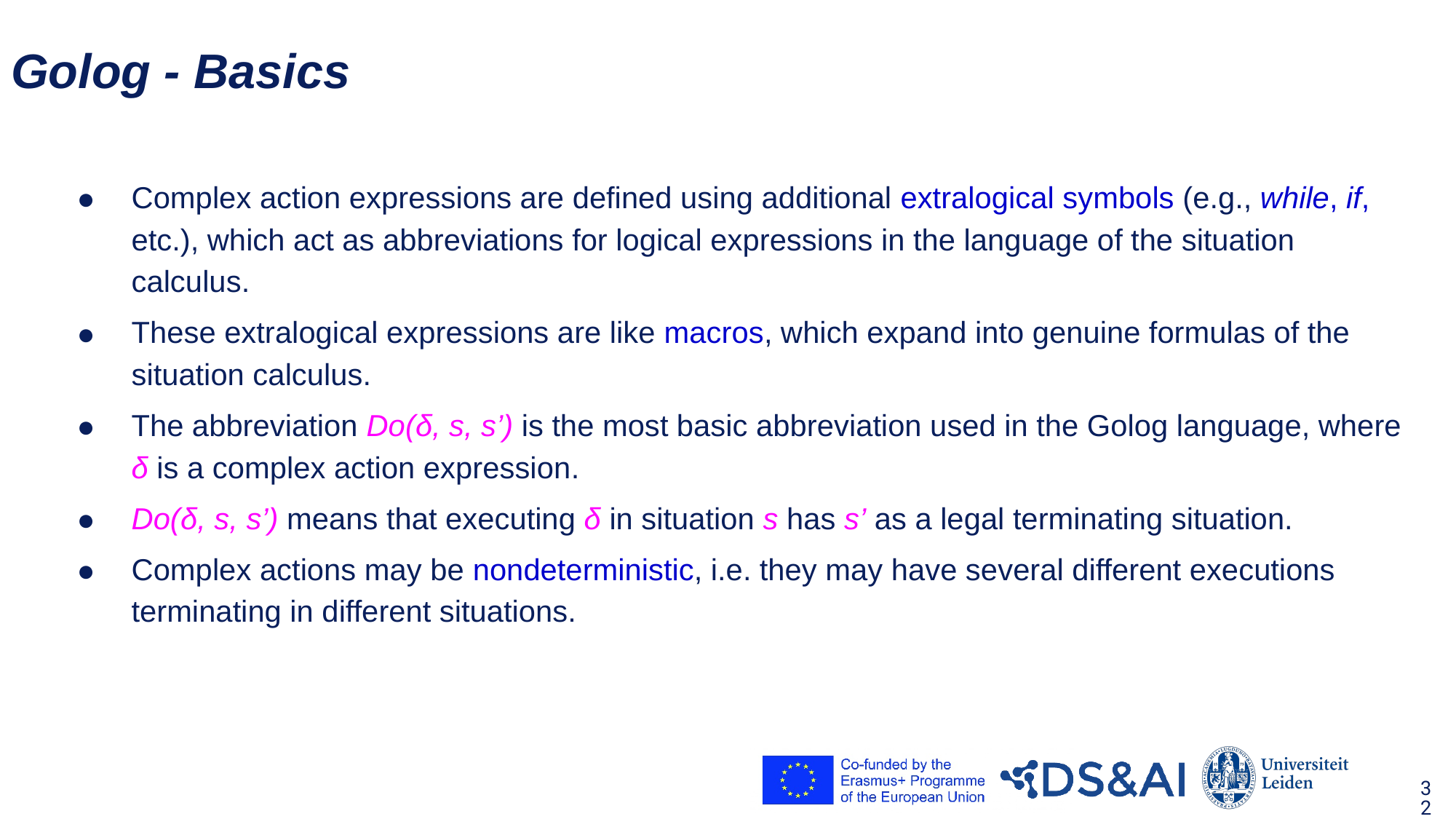

# Golog - Basics
Complex action expressions are defined using additional extralogical symbols (e.g., while, if, etc.), which act as abbreviations for logical expressions in the language of the situation calculus.
These extralogical expressions are like macros, which expand into genuine formulas of the situation calculus.
The abbreviation Do(δ, s, s’) is the most basic abbreviation used in the Golog language, where δ is a complex action expression.
Do(δ, s, s’) means that executing δ in situation s has s’ as a legal terminating situation.
Complex actions may be nondeterministic, i.e. they may have several different executions terminating in different situations.

32